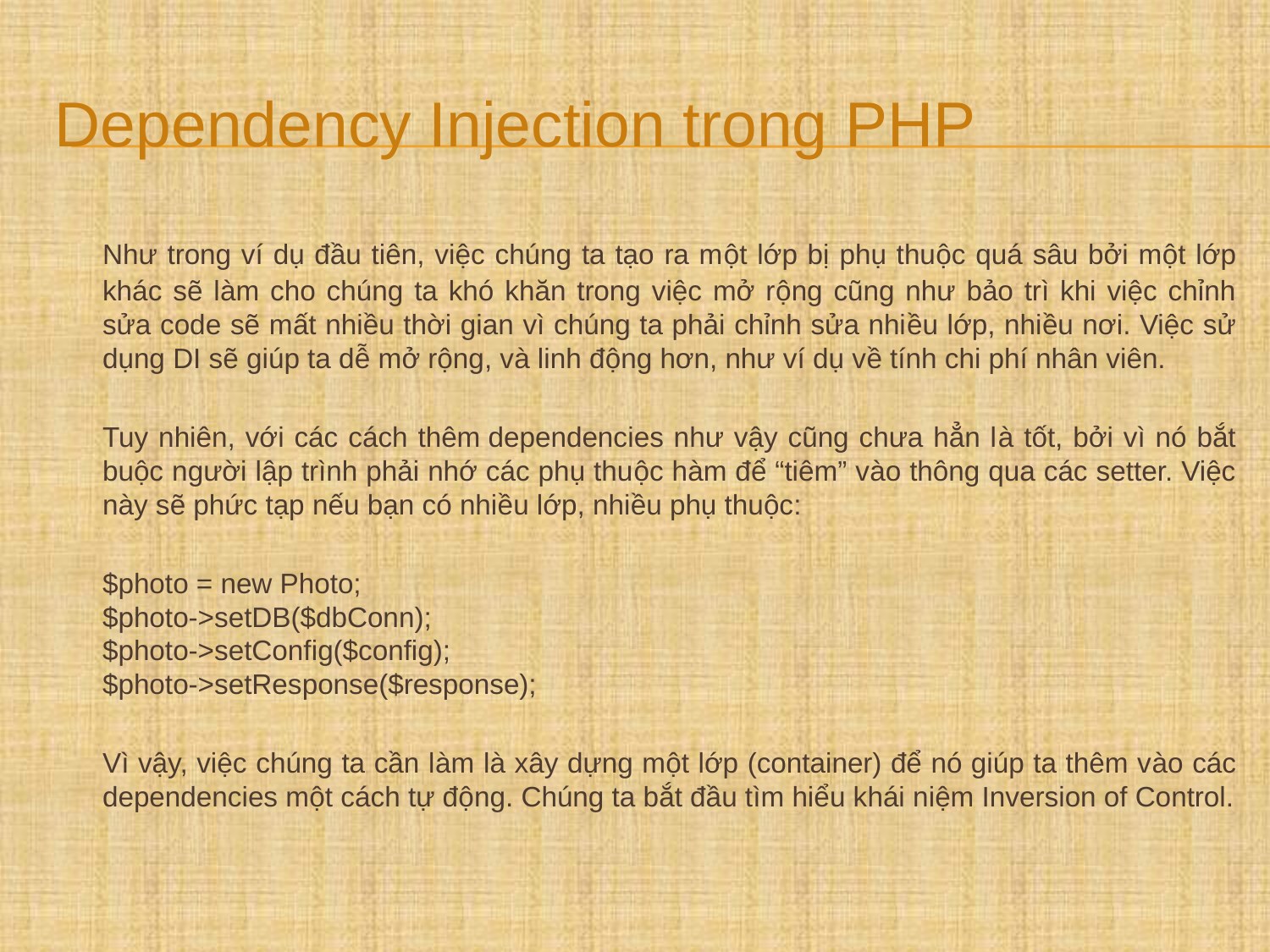

# Dependency Injection trong PHP
	Như trong ví dụ đầu tiên, việc chúng ta tạo ra một lớp bị phụ thuộc quá sâu bởi một lớp khác sẽ làm cho chúng ta khó khăn trong việc mở rộng cũng như bảo trì khi việc chỉnh sửa code sẽ mất nhiều thời gian vì chúng ta phải chỉnh sửa nhiều lớp, nhiều nơi. Việc sử dụng DI sẽ giúp ta dễ mở rộng, và linh động hơn, như ví dụ về tính chi phí nhân viên.

	Tuy nhiên, với các cách thêm dependencies như vậy cũng chưa hẳn là tốt, bởi vì nó bắt buộc người lập trình phải nhớ các phụ thuộc hàm để “tiêm” vào thông qua các setter. Việc này sẽ phức tạp nếu bạn có nhiều lớp, nhiều phụ thuộc:

	$photo = new Photo;
$photo->setDB($dbConn);
$photo->setConfig($config);
$photo->setResponse($response);

	Vì vậy, việc chúng ta cần làm là xây dựng một lớp (container) để nó giúp ta thêm vào các dependencies một cách tự động. Chúng ta bắt đầu tìm hiểu khái niệm Inversion of Control.